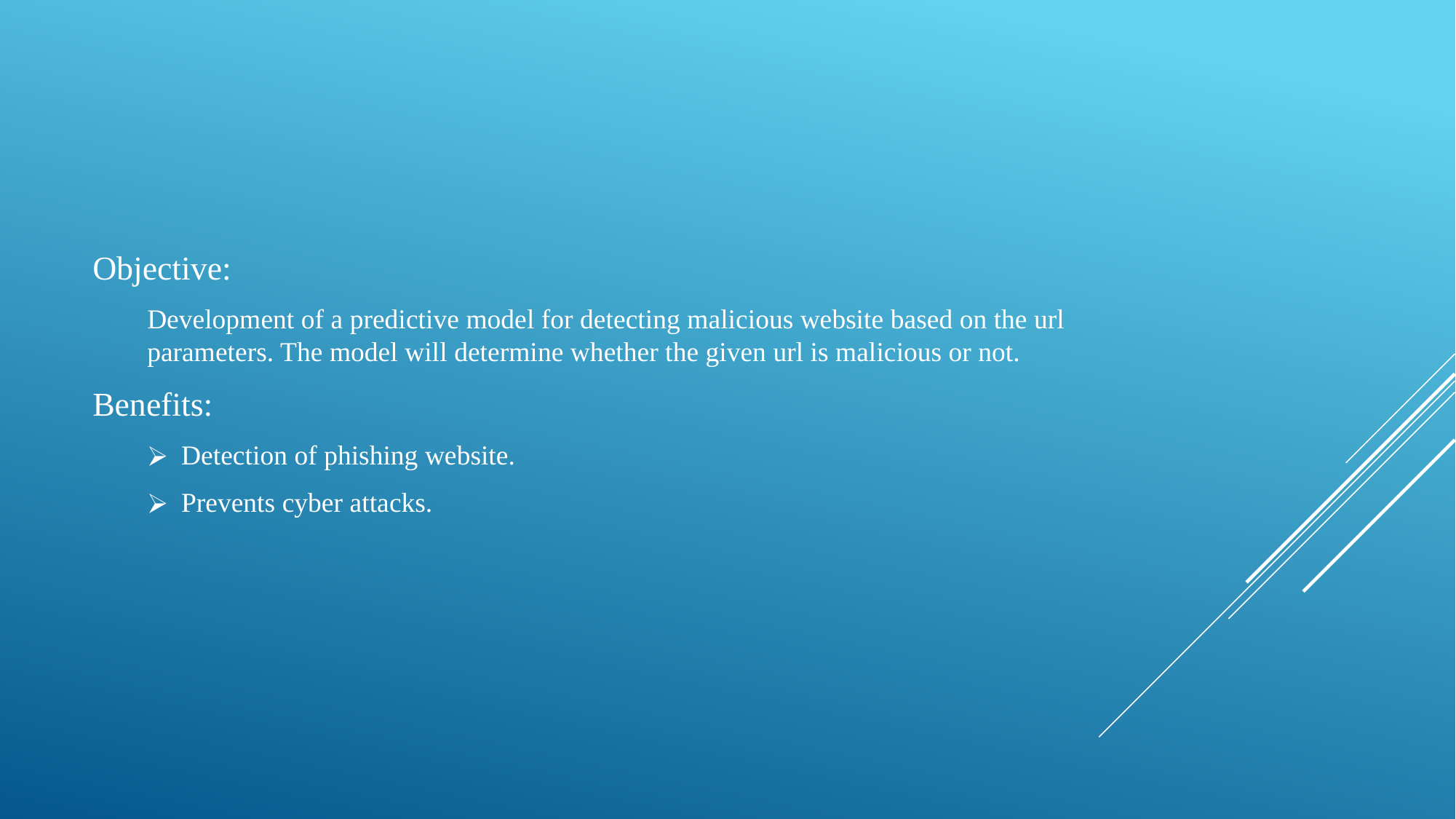

Objective:
Development of a predictive model for detecting malicious website based on the url parameters. The model will determine whether the given url is malicious or not.
Benefits:
Detection of phishing website.
Prevents cyber attacks.